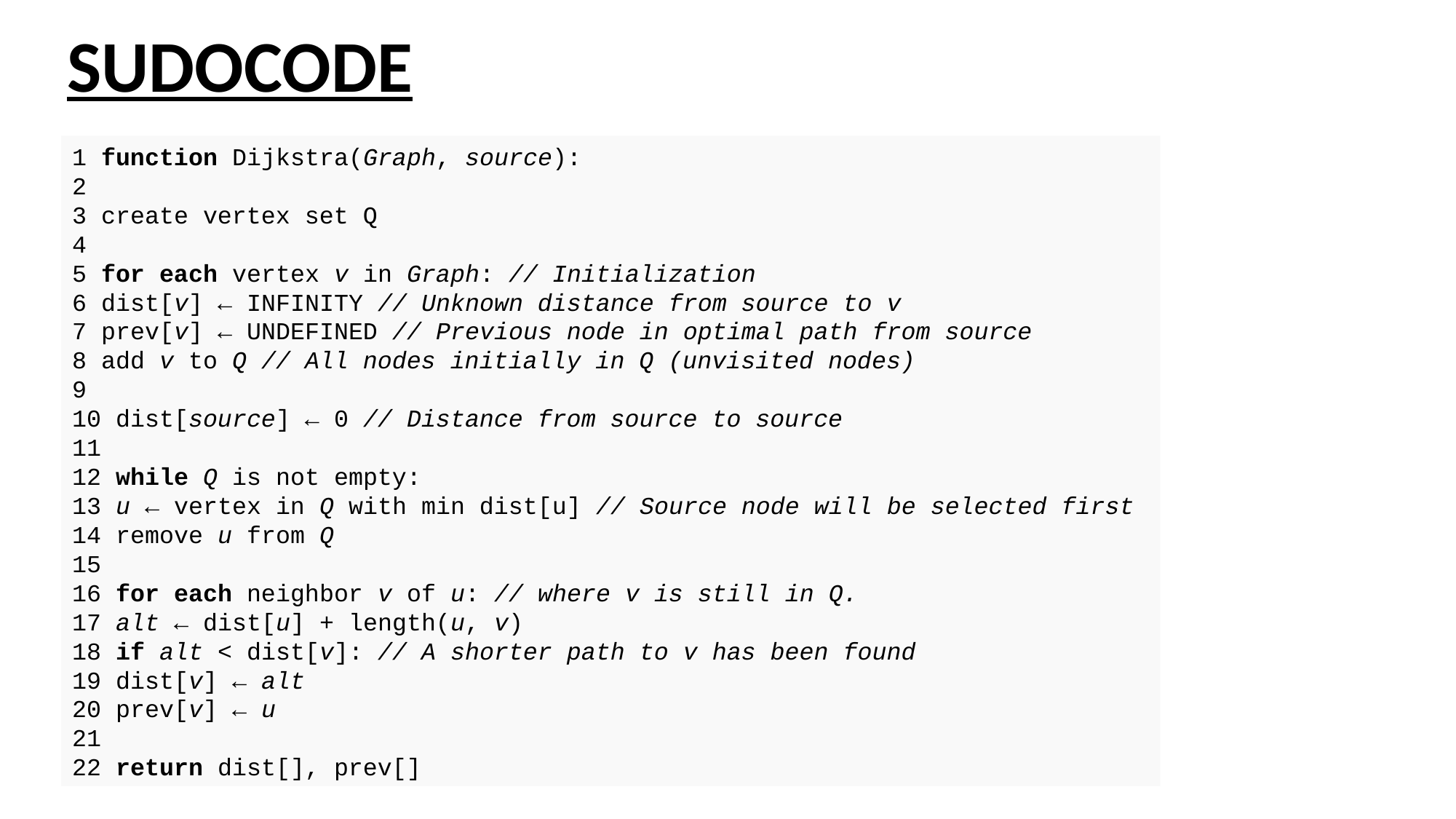

SUDOCODE
1 function Dijkstra(Graph, source):
2
3 create vertex set Q
4
5 for each vertex v in Graph: // Initialization
6 dist[v] ← INFINITY // Unknown distance from source to v
7 prev[v] ← UNDEFINED // Previous node in optimal path from source
8 add v to Q // All nodes initially in Q (unvisited nodes)
9
10 dist[source] ← 0 // Distance from source to source
11
12 while Q is not empty:
13 u ← vertex in Q with min dist[u] // Source node will be selected first
14 remove u from Q
15
16 for each neighbor v of u: // where v is still in Q.
17 alt ← dist[u] + length(u, v)
18 if alt < dist[v]: // A shorter path to v has been found
19 dist[v] ← alt
20 prev[v] ← u
21
22 return dist[], prev[]